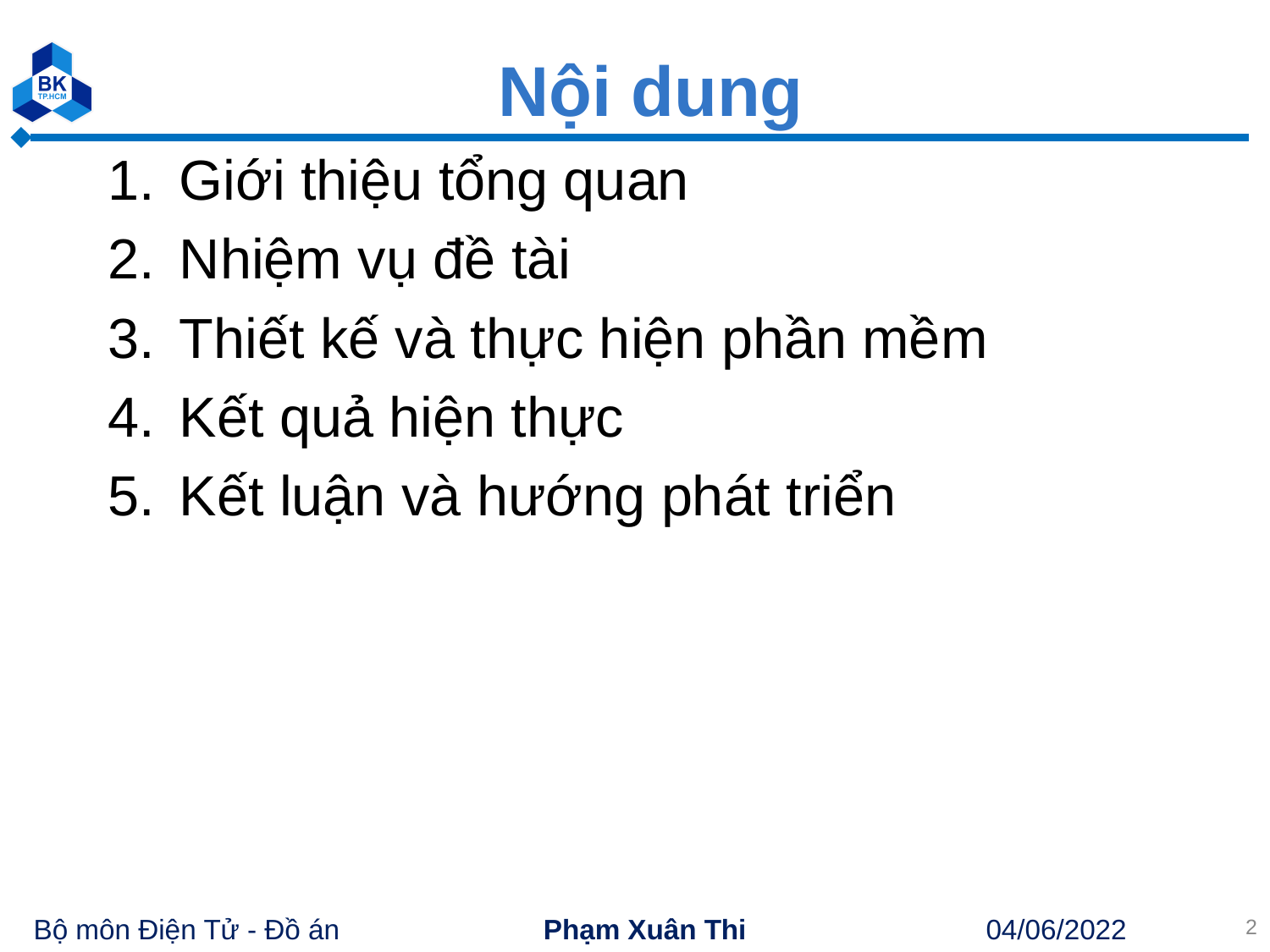

# Nội dung
Giới thiệu tổng quan
Nhiệm vụ đề tài
Thiết kế và thực hiện phần mềm
Kết quả hiện thực
Kết luận và hướng phát triển

2